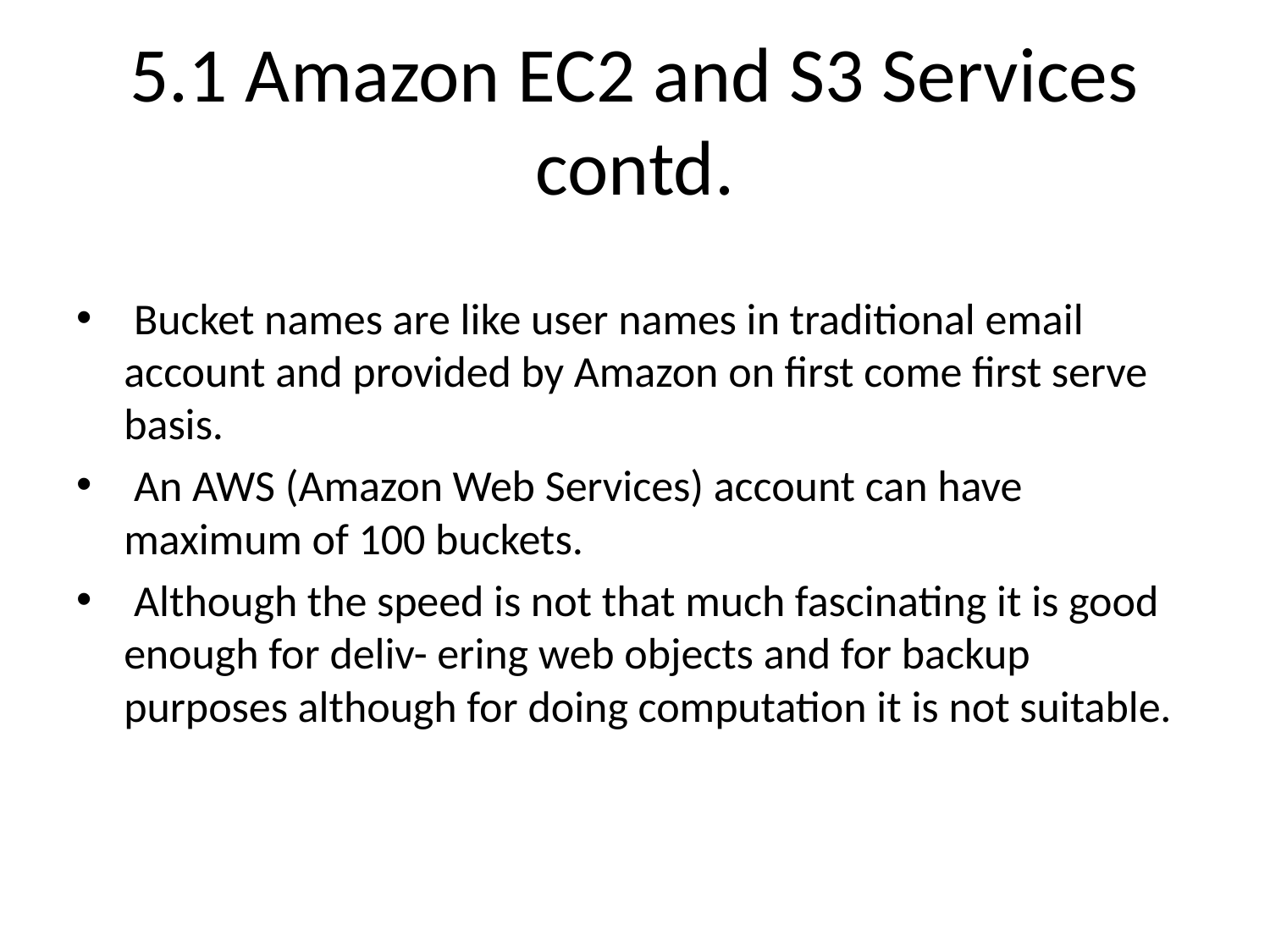

# 5.1 Amazon EC2 and S3 Services contd.

 Bucket names are like user names in traditional email account and provided by Amazon on first come first serve basis.
 An AWS (Amazon Web Services) account can have maximum of 100 buckets.
 Although the speed is not that much fascinating it is good enough for deliv- ering web objects and for backup purposes although for doing computation it is not suitable.